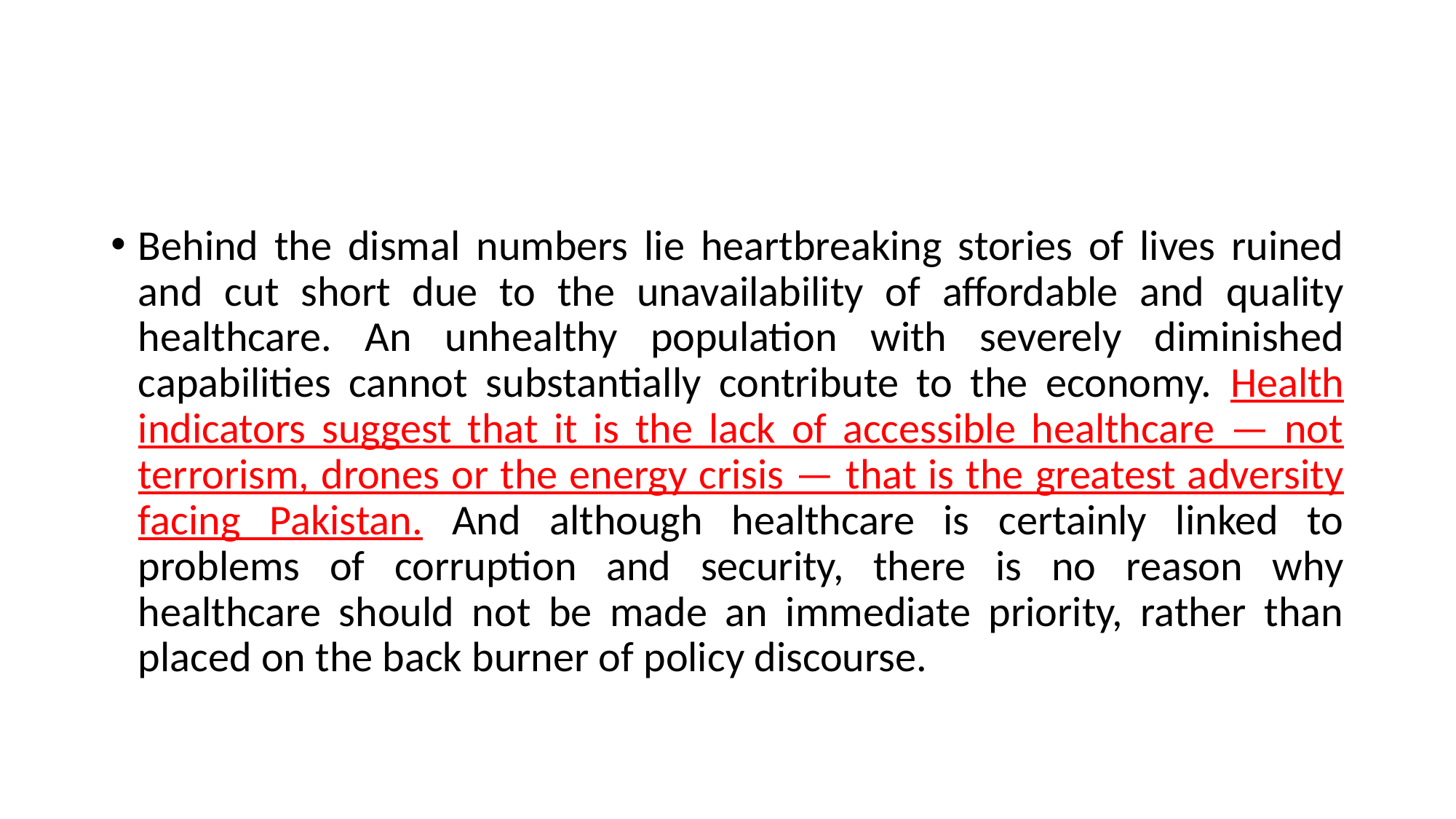

Behind the dismal numbers lie heartbreaking stories of lives ruined and cut short due to the unavailability of affordable and quality healthcare. An unhealthy population with severely diminished capabilities cannot substantially contribute to the economy. Health indicators suggest that it is the lack of accessible healthcare — not terrorism, drones or the energy crisis — that is the greatest adversity facing Pakistan. And although healthcare is certainly linked to problems of corruption and security, there is no reason why healthcare should not be made an immediate priority, rather than placed on the back burner of policy discourse.